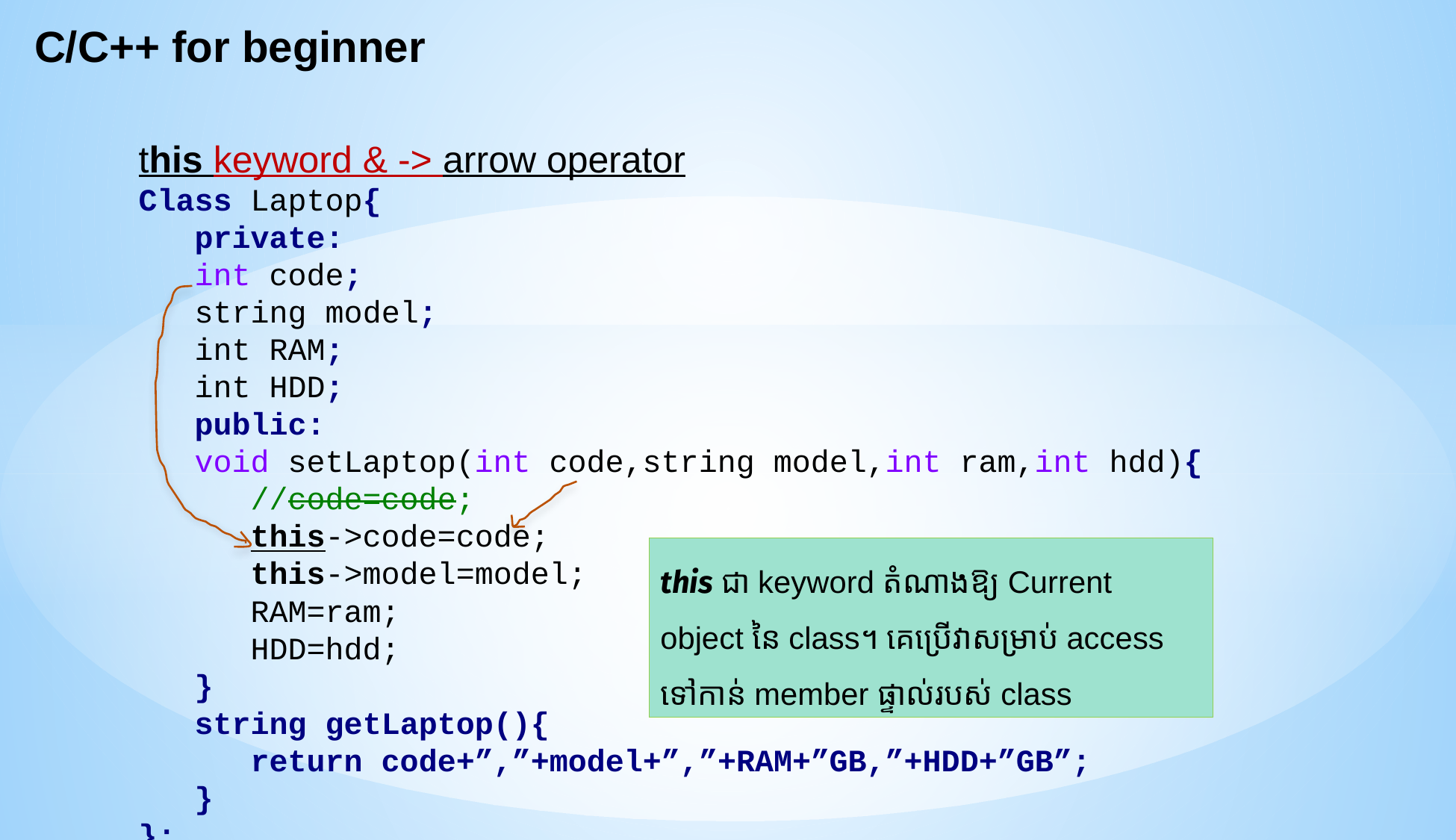

C/C++ for beginner
this keyword & -> arrow operator
Class Laptop{
   private:
   int code;
   string model;
   int RAM;
   int HDD;
   public:
   void setLaptop(int code,string model,int ram,int hdd){
	//code=code;
	this->code=code;
	this->model=model;
	RAM=ram;
	HDD=hdd;
   }
   string getLaptop(){
   	return code+”,”+model+”,”+RAM+”​GB,”+HDD+”GB”;
   }
};

this ជា keyword តំណាងឱ្យ Current object នៃ class។ គេប្រើវាសម្រាប់ access ទៅកាន់ member ផ្ទាល់របស់ class